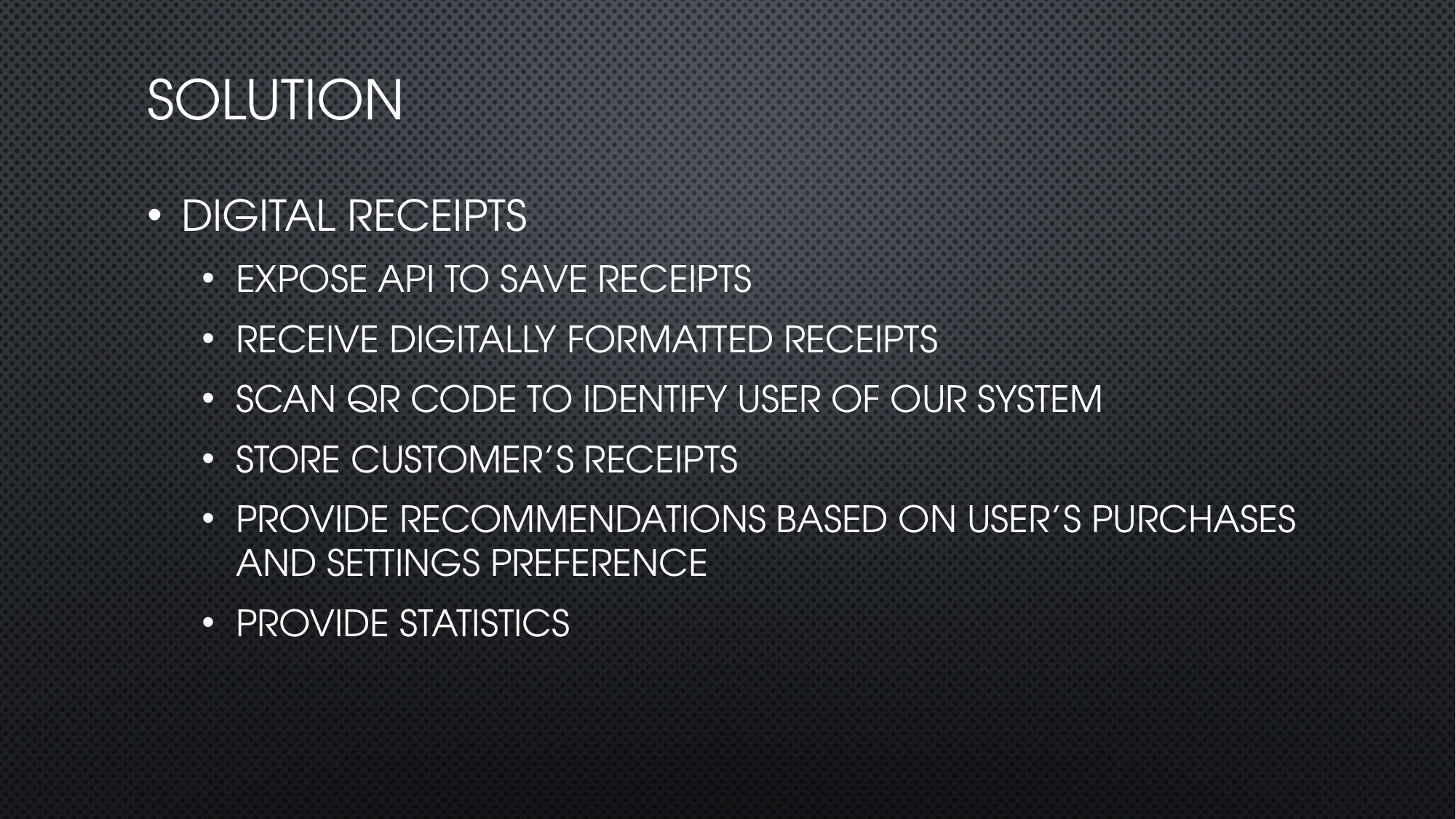

# solution
Digital receipts
Expose API to save receipts
Receive digitally formatted receipts
Scan QR code to identify user of our system
Store customer’s receipts
Provide recommendations based on user’s purchases and settings preference
Provide statistics